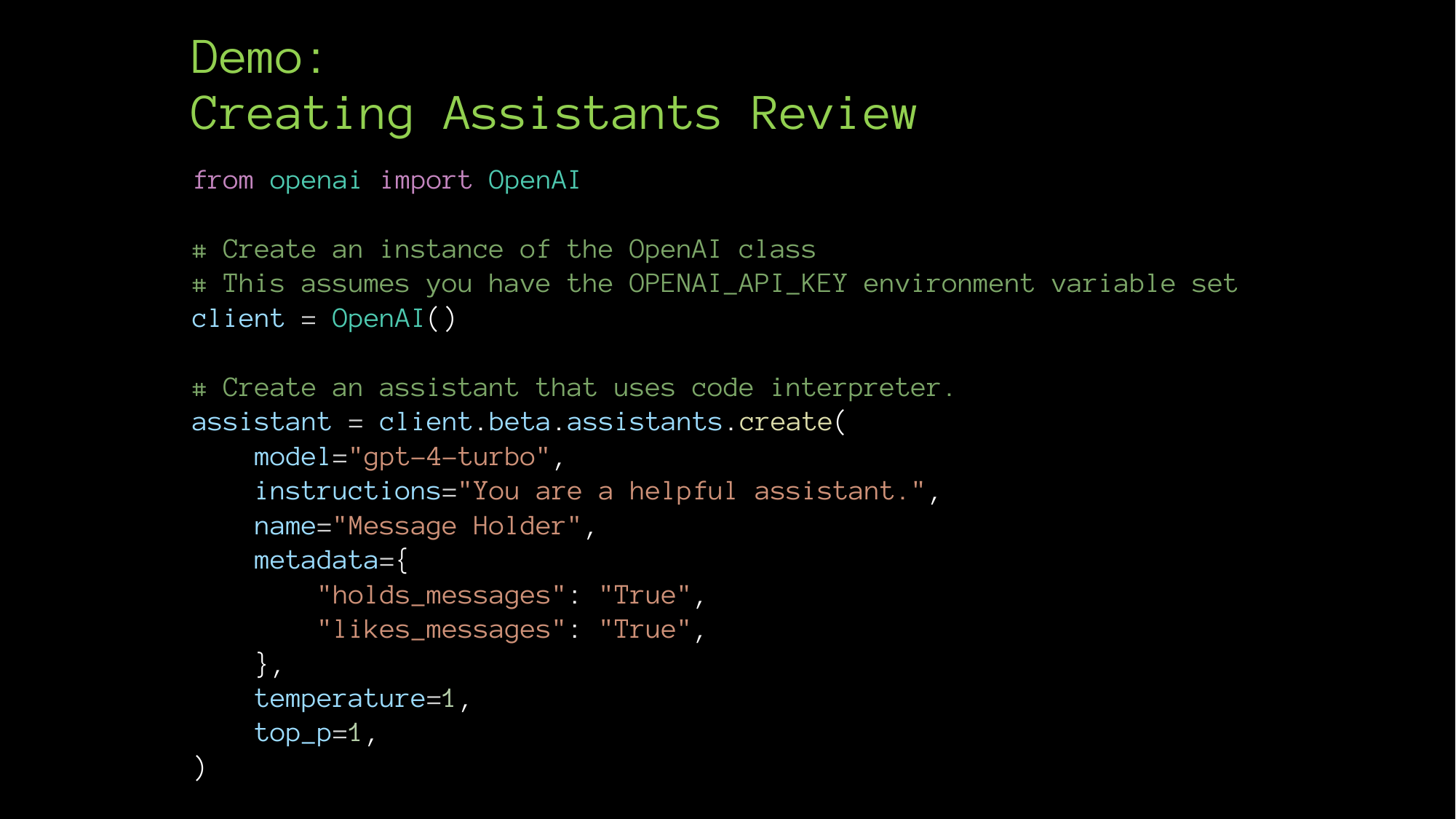

# Demo: Creating Assistants Review
from openai import OpenAI
# Create an instance of the OpenAI class
# This assumes you have the OPENAI_API_KEY environment variable set
client = OpenAI()
# Create an assistant that uses code interpreter.
assistant = client.beta.assistants.create(
    model="gpt-4-turbo",
    instructions="You are a helpful assistant.",
    name="Message Holder",
    metadata={
        "holds_messages": "True",
        "likes_messages": "True",
    },
    temperature=1,
    top_p=1,
)